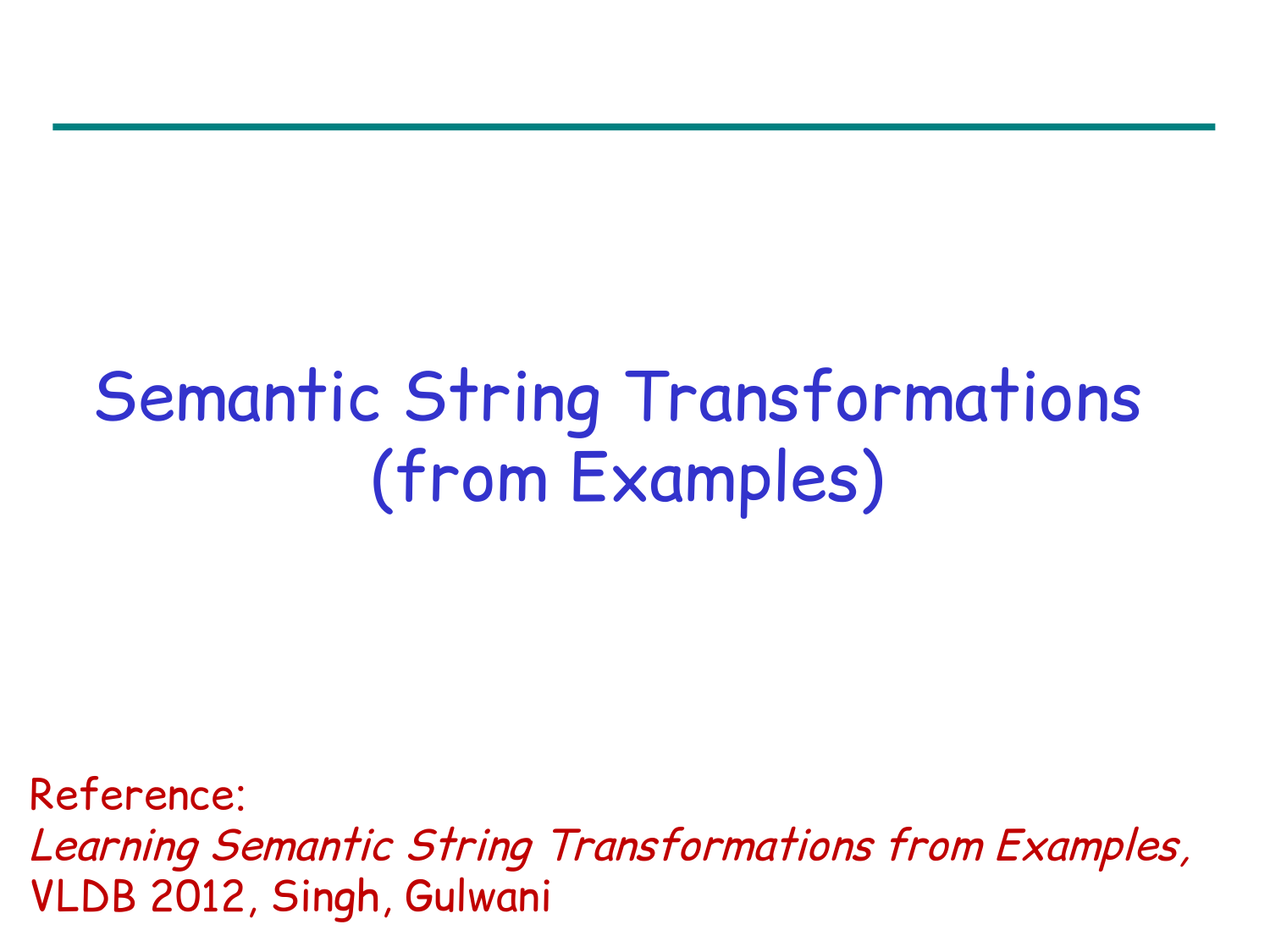

Semantic String Transformations
(from Examples)
Reference:
Learning Semantic String Transformations from Examples, VLDB 2012, Singh, Gulwani